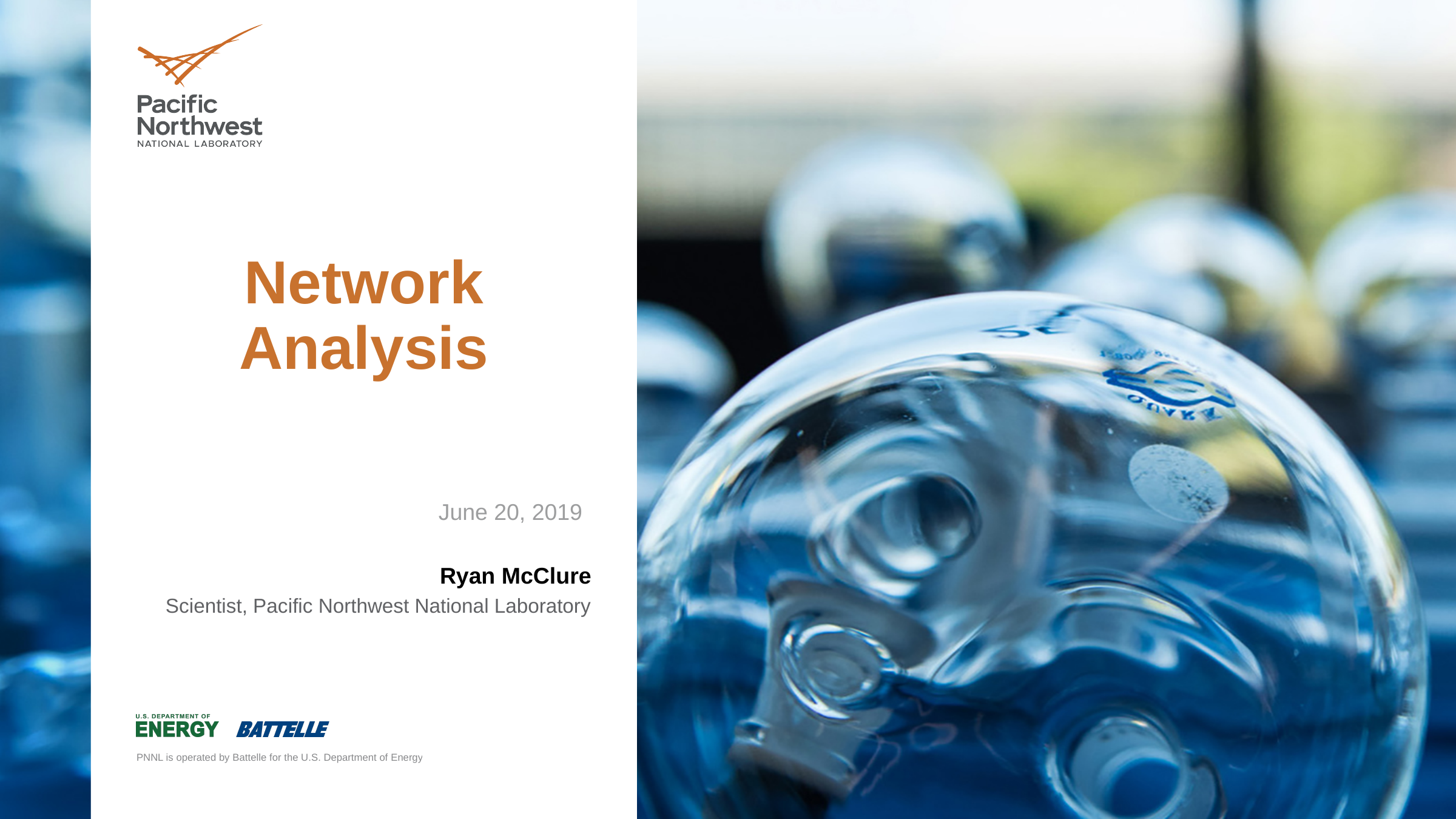

# Network Analysis
June 20, 2019
Ryan McClure
Scientist, Pacific Northwest National Laboratory